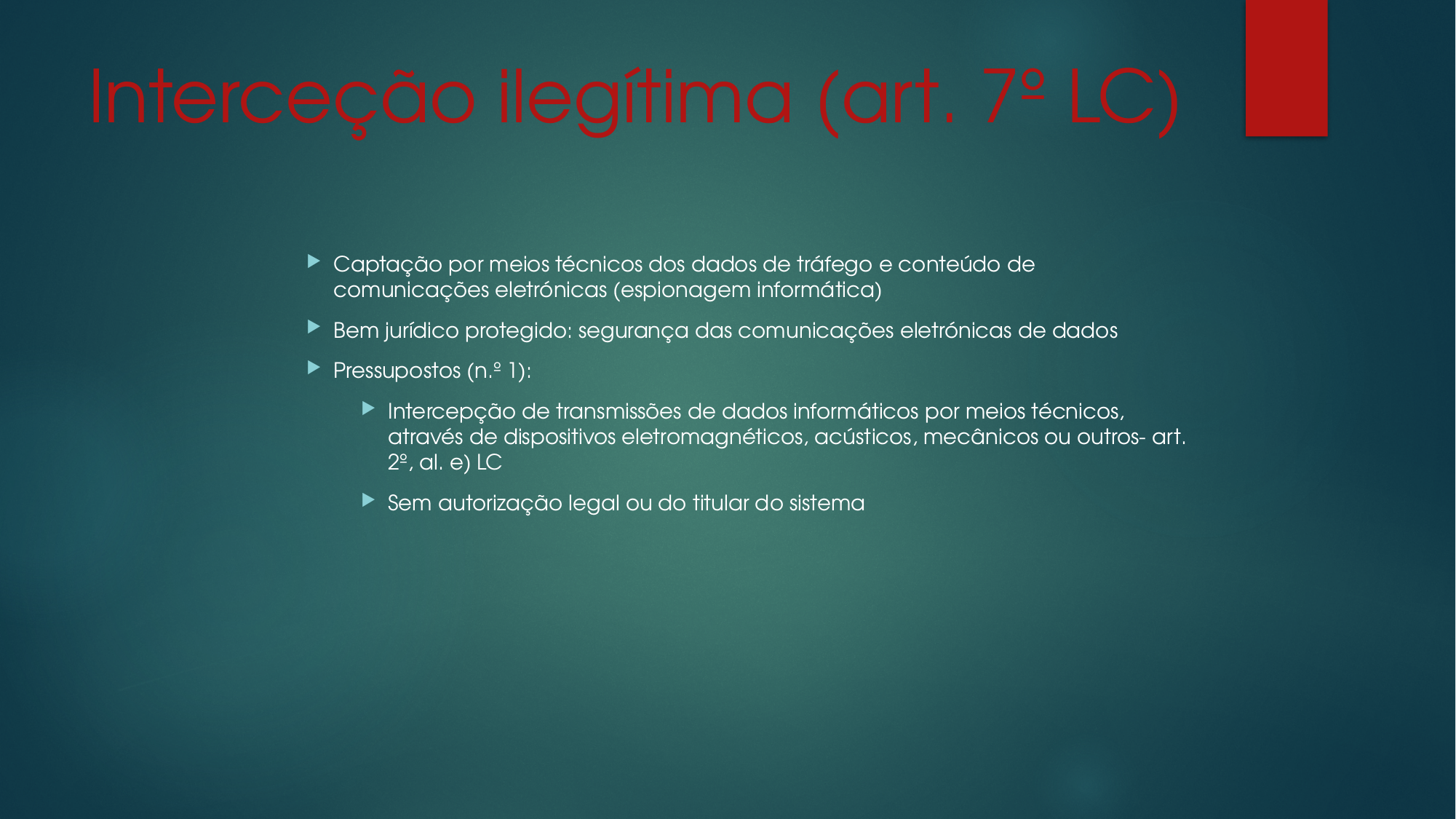

# Interceção ilegítima (art. 7º LC)
Captação por meios técnicos dos dados de tráfego e conteúdo de comunicações eletrónicas (espionagem informática)
Bem jurídico protegido: segurança das comunicações eletrónicas de dados
Pressupostos (n.º 1):
Intercepção de transmissões de dados informáticos por meios técnicos, através de dispositivos eletromagnéticos, acústicos, mecânicos ou outros- art. 2º, al. e) LC
Sem autorização legal ou do titular do sistema